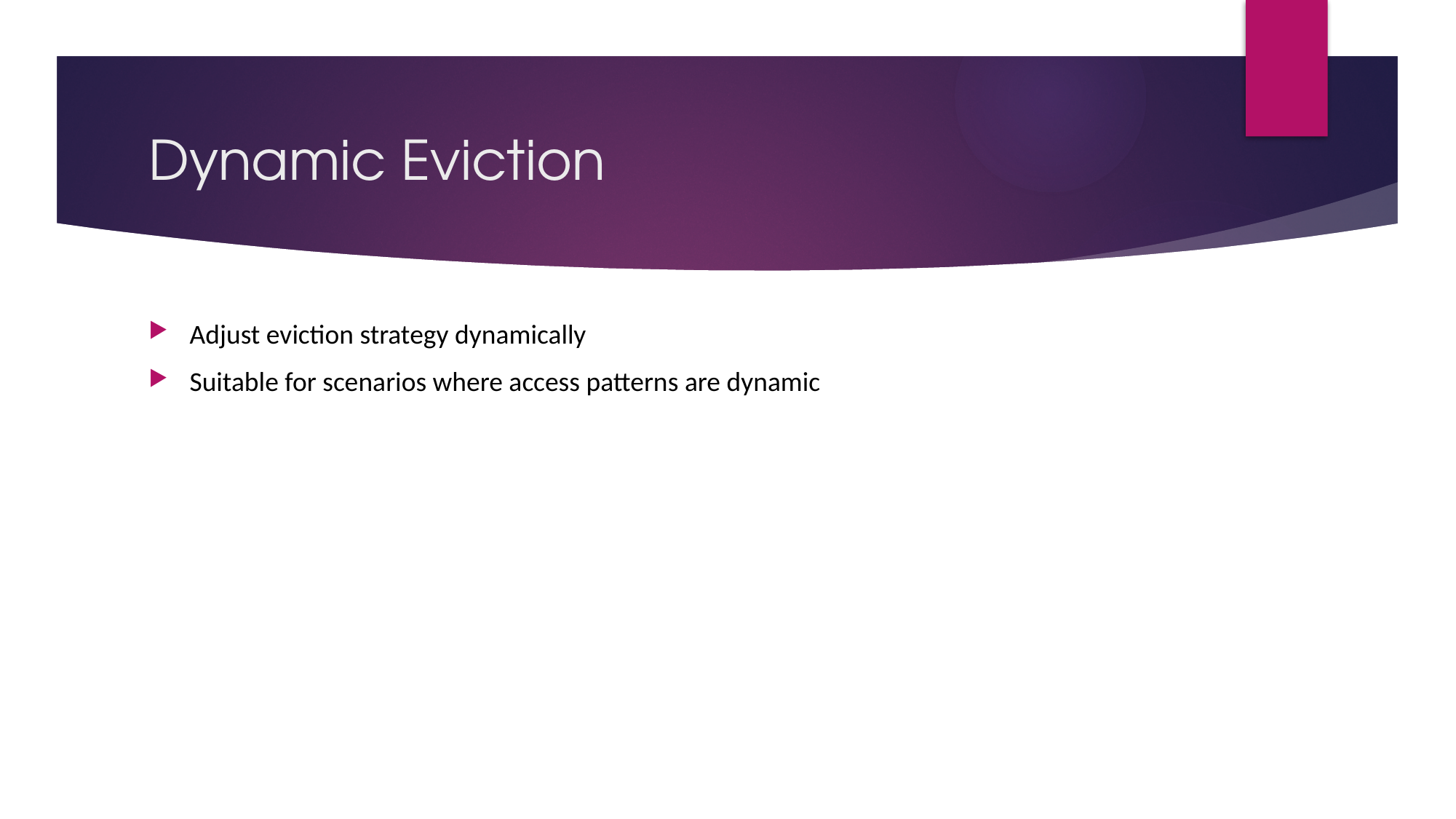

# Dynamic Eviction
Adjust eviction strategy dynamically
Suitable for scenarios where access patterns are dynamic